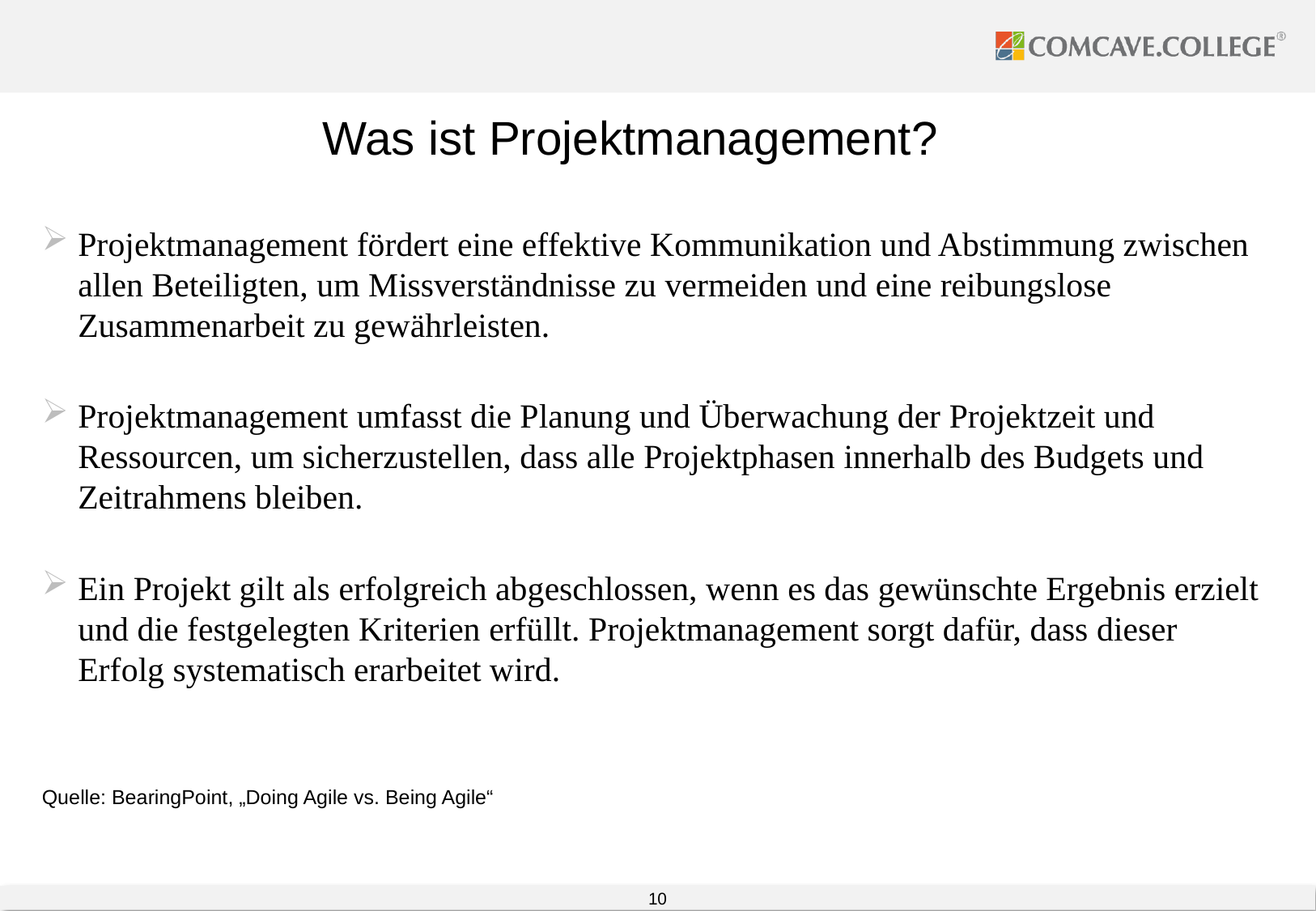

#
Was ist Projektmanagement?
Projektmanagement fördert eine effektive Kommunikation und Abstimmung zwischen allen Beteiligten, um Missverständnisse zu vermeiden und eine reibungslose Zusammenarbeit zu gewährleisten.

Projektmanagement umfasst die Planung und Überwachung der Projektzeit und Ressourcen, um sicherzustellen, dass alle Projektphasen innerhalb des Budgets und Zeitrahmens bleiben.

Ein Projekt gilt als erfolgreich abgeschlossen, wenn es das gewünschte Ergebnis erzielt und die festgelegten Kriterien erfüllt. Projektmanagement sorgt dafür, dass dieser Erfolg systematisch erarbeitet wird.

Quelle: BearingPoint, „Doing Agile vs. Being Agile“​
10